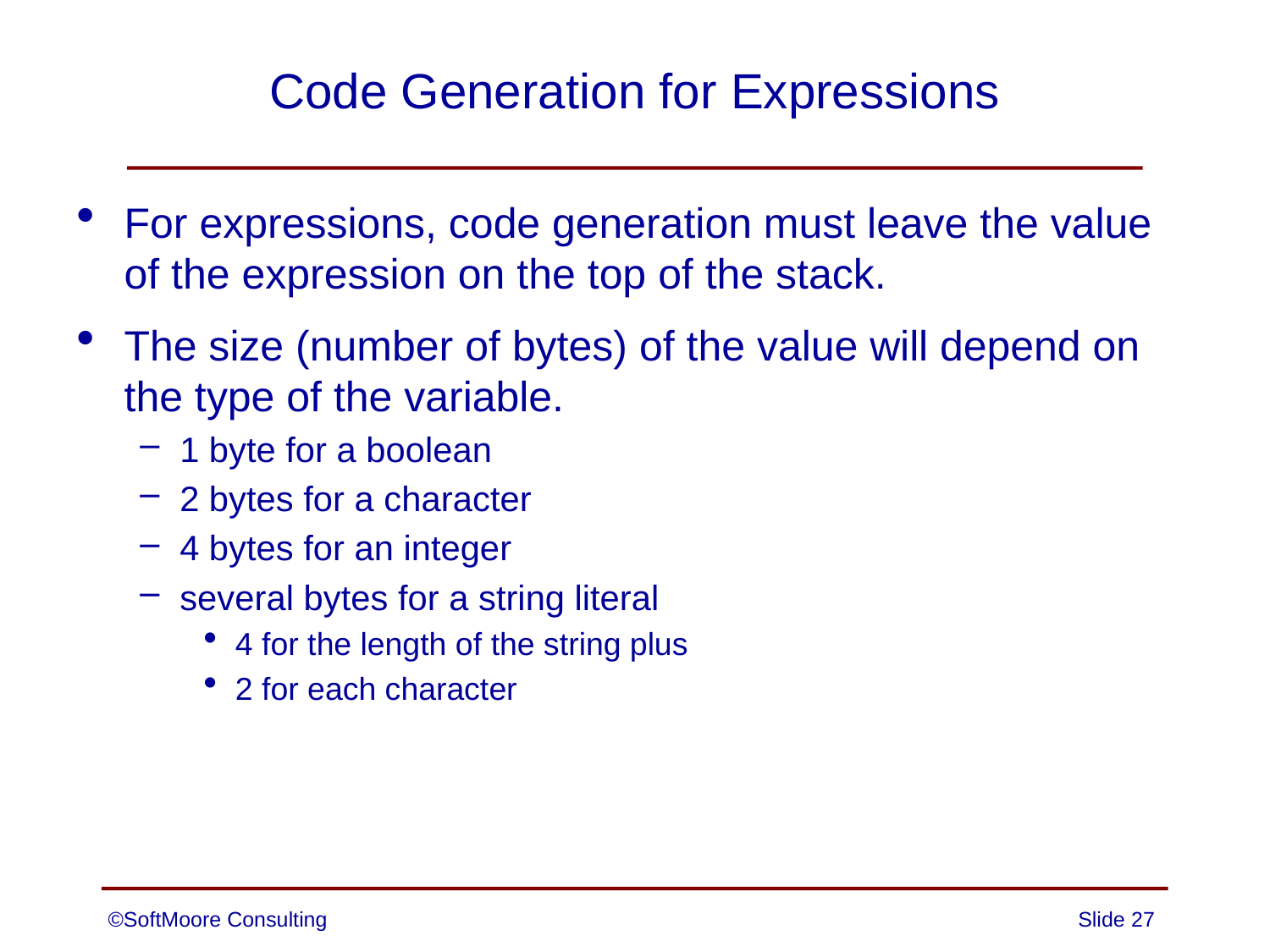

# Code Generation for Expressions
For expressions, code generation must leave the value of the expression on the top of the stack.
The size (number of bytes) of the value will depend on the type of the variable.
1 byte for a boolean
2 bytes for a character
4 bytes for an integer
several bytes for a string literal
4 for the length of the string plus
2 for each character
©SoftMoore Consulting
Slide 27